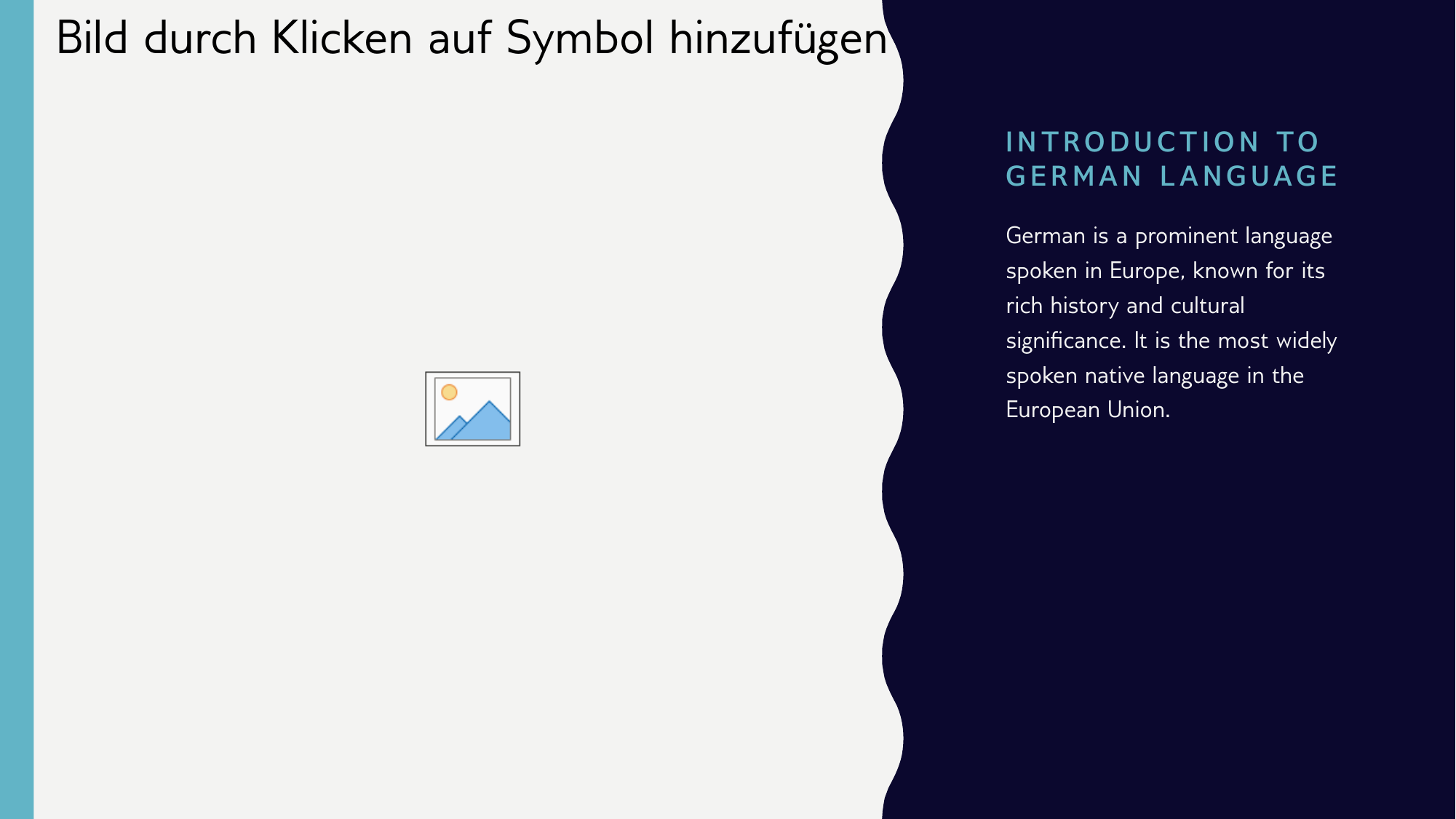

# INTRODUCTION TO GERMAN LANGUAGE
German is a prominent language spoken in Europe, known for its rich history and cultural significance. It is the most widely spoken native language in the European Union.